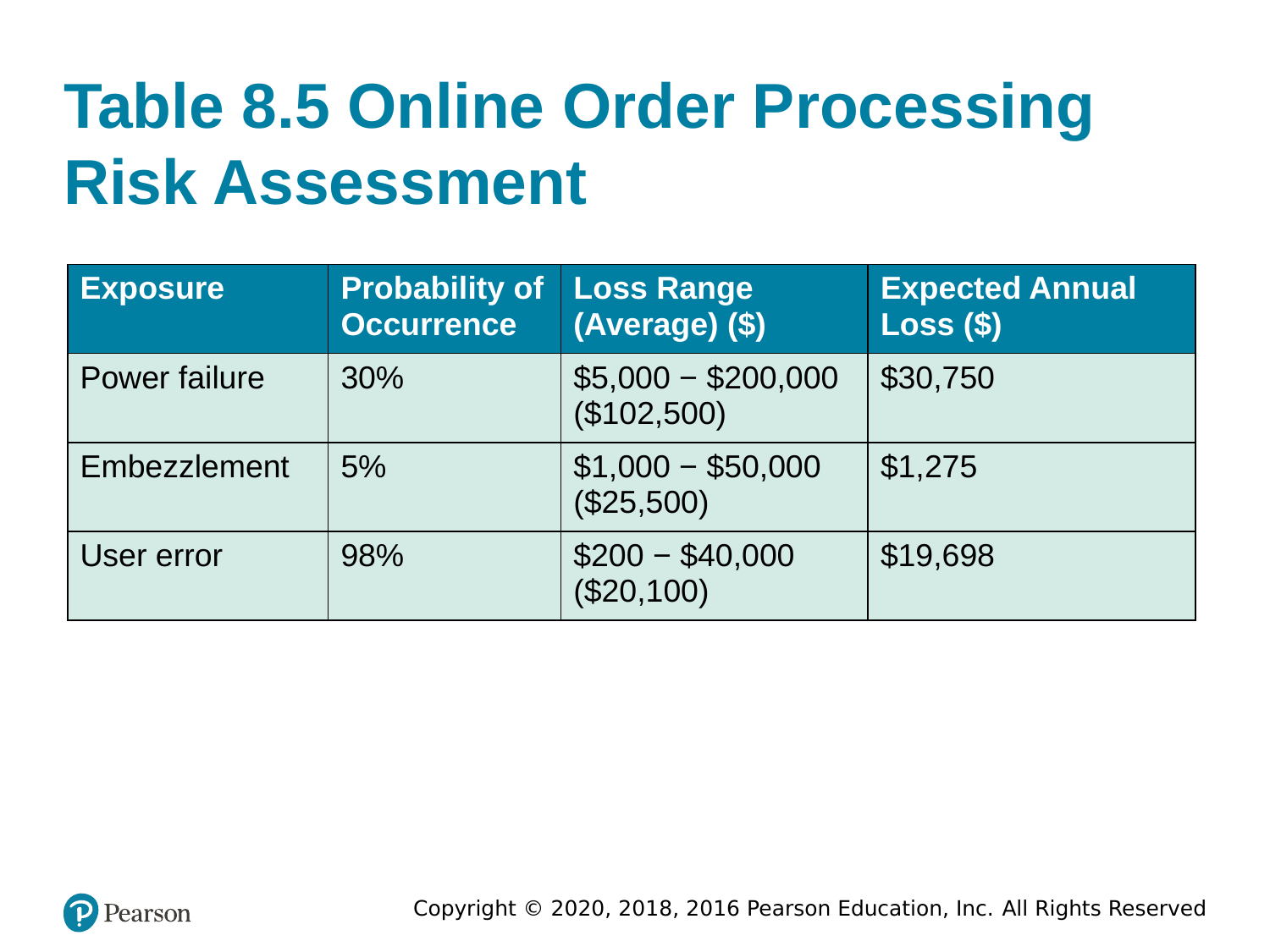

# Table 8.5 Online Order Processing Risk Assessment
| Exposure | Probability of Occurrence | Loss Range (Average) ($) | Expected Annual Loss ($) |
| --- | --- | --- | --- |
| Power failure | 30% | $5,000 − $200,000 ($102,500) | $30,750 |
| Embezzlement | 5% | $1,000 − $50,000 ($25,500) | $1,275 |
| User error | 98% | $200 − $40,000 ($20,100) | $19,698 |